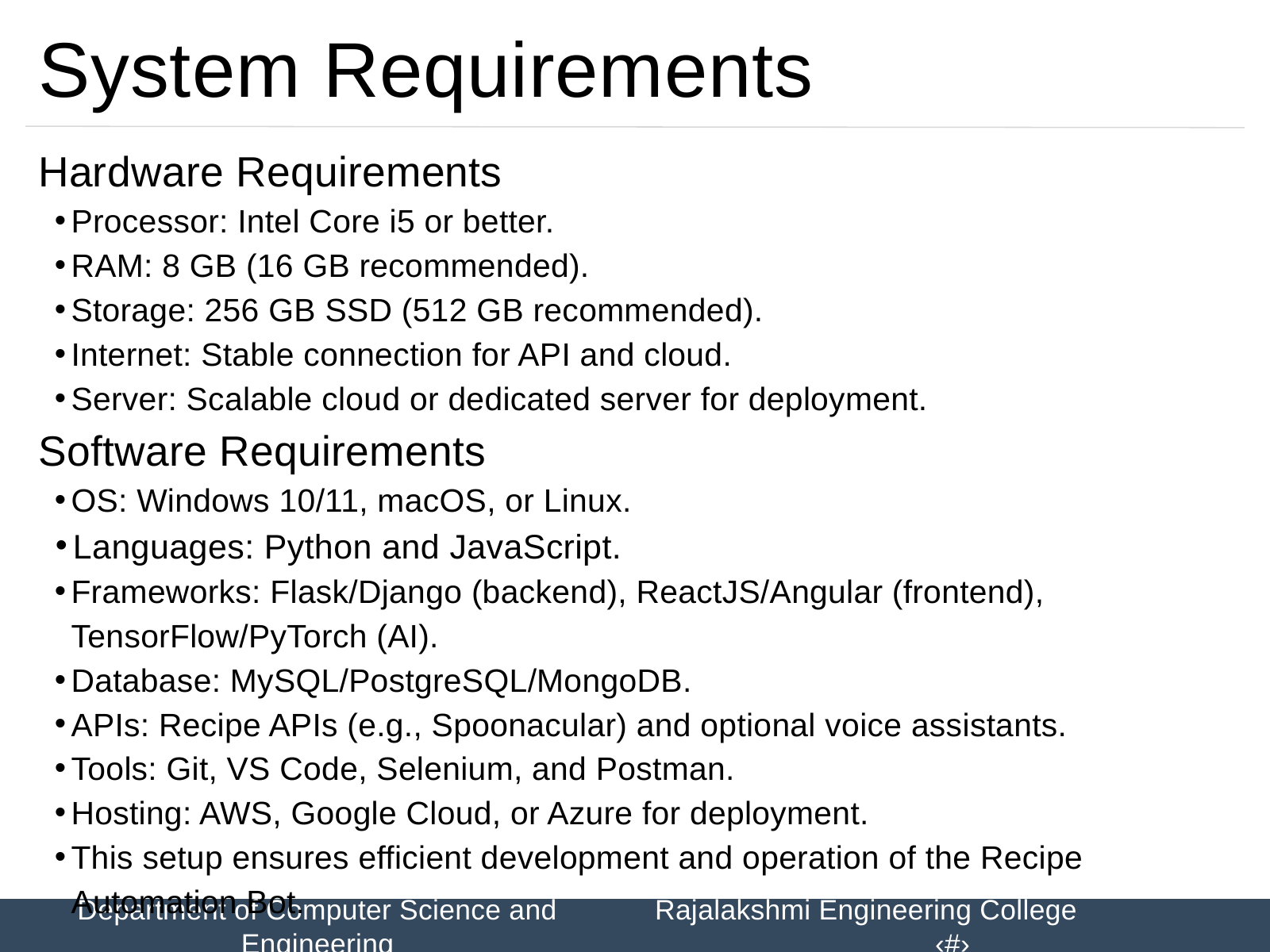

System Requirements

Hardware Requirements
Processor: Intel Core i5 or better.
RAM: 8 GB (16 GB recommended).
Storage: 256 GB SSD (512 GB recommended).
Internet: Stable connection for API and cloud.
Server: Scalable cloud or dedicated server for deployment.
Software Requirements
OS: Windows 10/11, macOS, or Linux.
Languages: Python and JavaScript.
Frameworks: Flask/Django (backend), ReactJS/Angular (frontend), TensorFlow/PyTorch (AI).
Database: MySQL/PostgreSQL/MongoDB.
APIs: Recipe APIs (e.g., Spoonacular) and optional voice assistants.
Tools: Git, VS Code, Selenium, and Postman.
Hosting: AWS, Google Cloud, or Azure for deployment.
This setup ensures efficient development and operation of the Recipe Automation Bot.

Department of Computer Science and Engineering

Rajalakshmi Engineering College 		‹#›